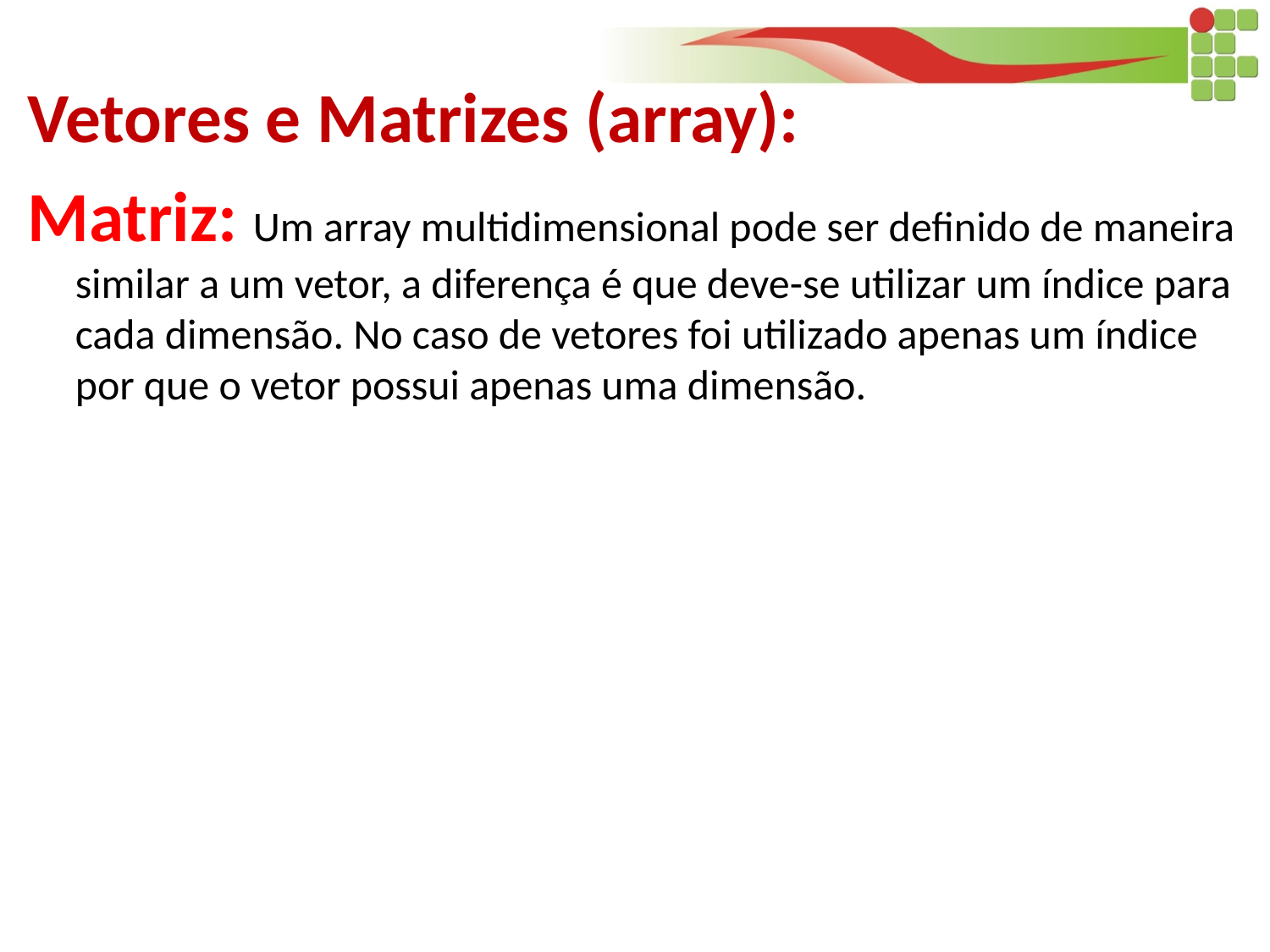

Vetores e Matrizes (array):
Matriz: Um array multidimensional pode ser definido de maneira similar a um vetor, a diferença é que deve-se utilizar um índice para cada dimensão. No caso de vetores foi utilizado apenas um índice por que o vetor possui apenas uma dimensão.